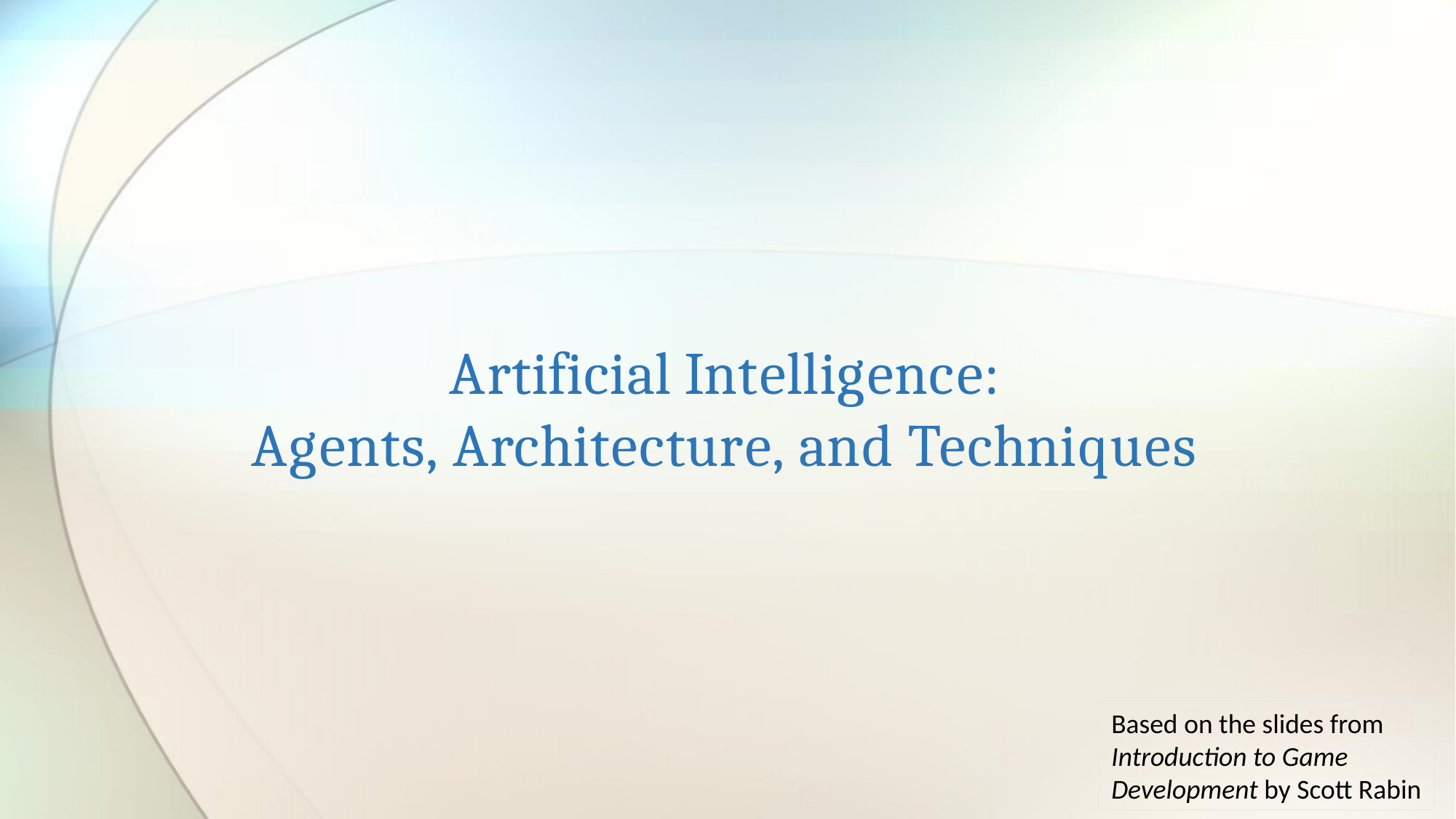

# Artificial Intelligence: Agents, Architecture, and Techniques
Based on the slides from Introduction to Game Development by Scott Rabin